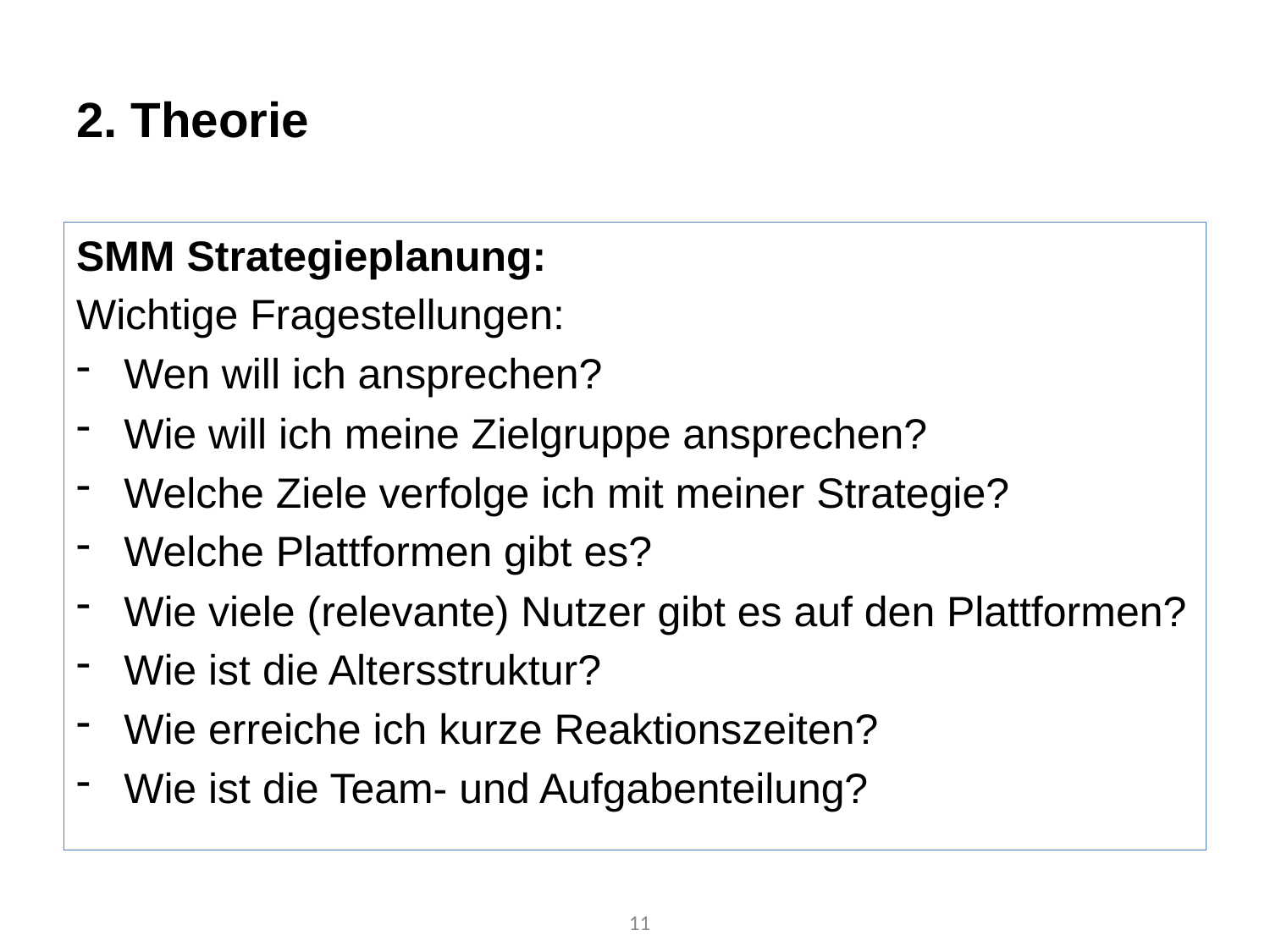

# 2. Theorie
SMM Strategieplanung:
Wichtige Fragestellungen:
Wen will ich ansprechen?
Wie will ich meine Zielgruppe ansprechen?
Welche Ziele verfolge ich mit meiner Strategie?
Welche Plattformen gibt es?
Wie viele (relevante) Nutzer gibt es auf den Plattformen?
Wie ist die Altersstruktur?
Wie erreiche ich kurze Reaktionszeiten?
Wie ist die Team- und Aufgabenteilung?

11